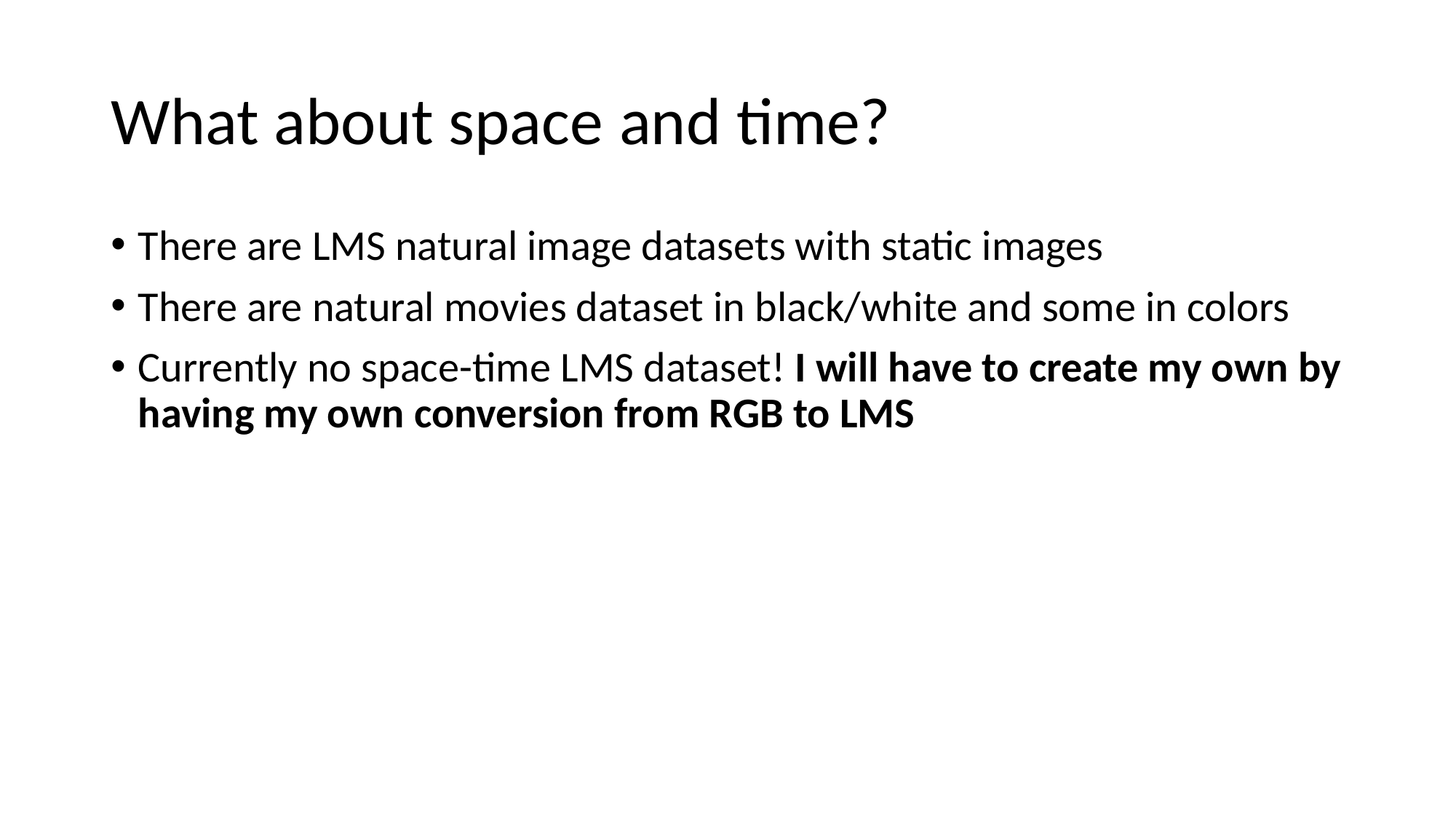

# What about space and time?
There are LMS natural image datasets with static images
There are natural movies dataset in black/white and some in colors
Currently no space-time LMS dataset! I will have to create my own by having my own conversion from RGB to LMS